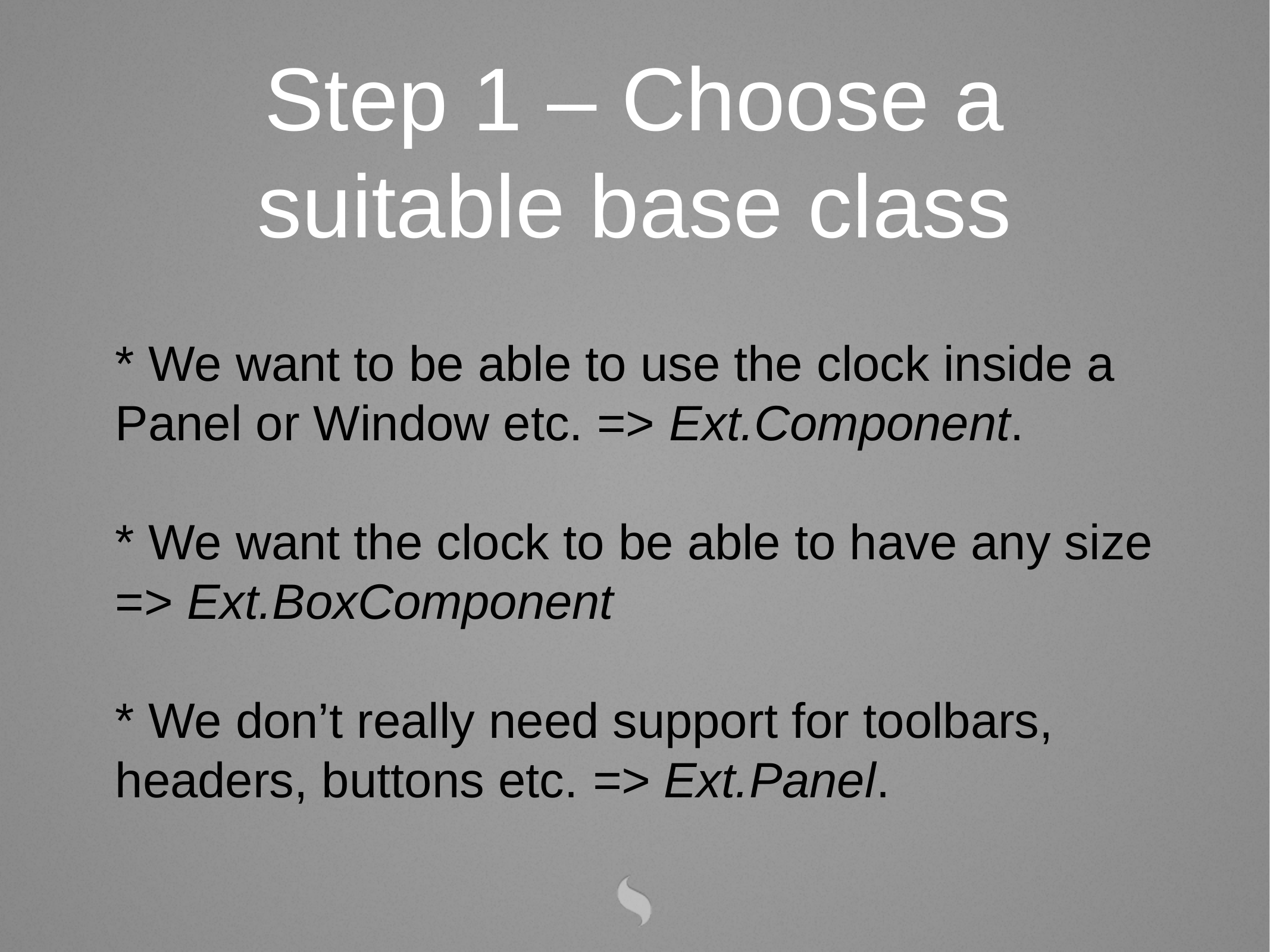

Step 1 – Choose a suitable base class

* We want to be able to use the clock inside a Panel or Window etc. => Ext.Component.

* We want the clock to be able to have any size
=> Ext.BoxComponent

* We don’t really need support for toolbars, headers, buttons etc. => Ext.Panel.